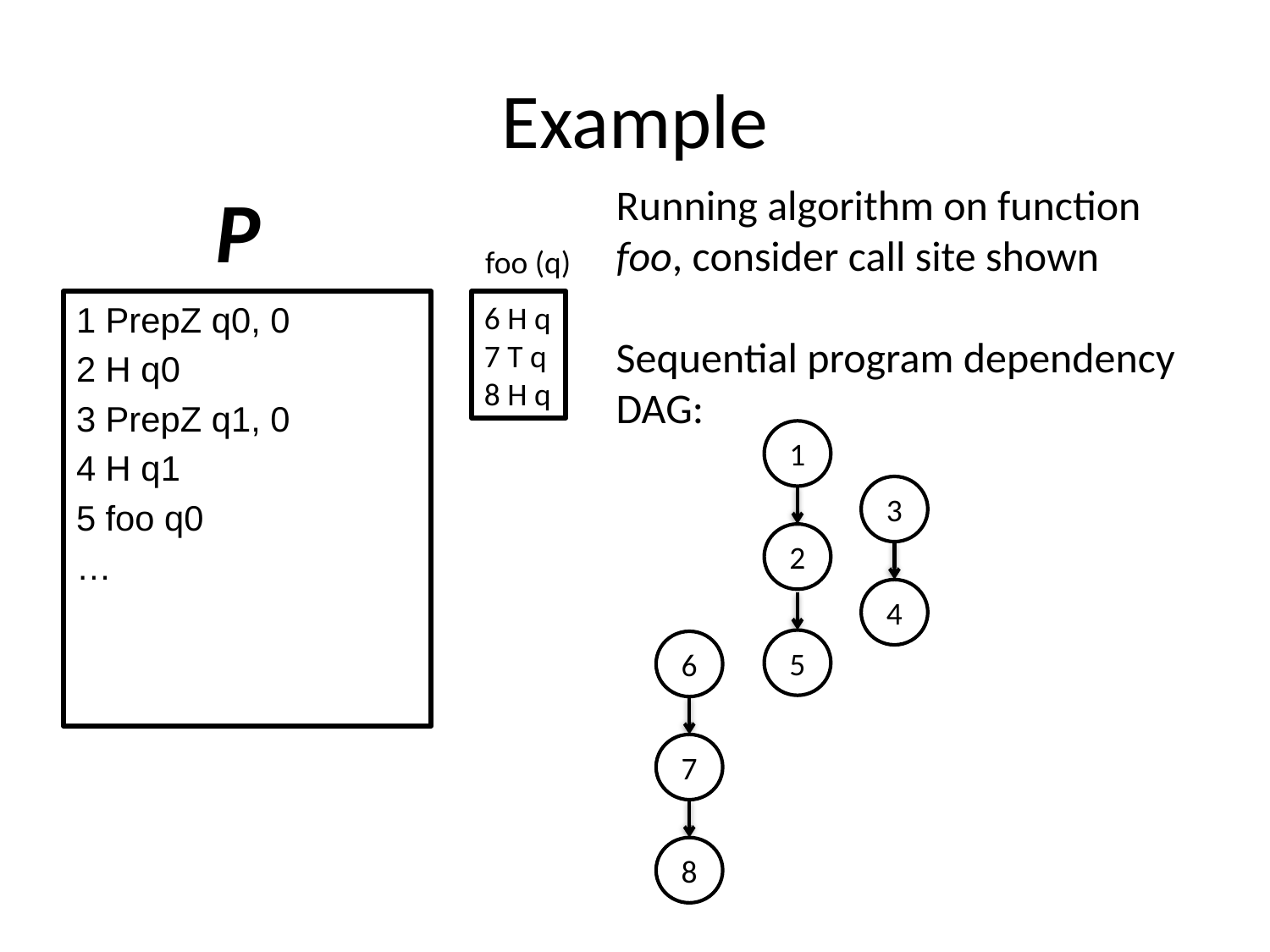

# Example
P
Running algorithm on function foo, consider call site shown

Sequential program dependency DAG:
foo (q)
1 PrepZ q0, 0
2 H q0
3 PrepZ q1, 0
4 H q1
5 foo q0
…
6 H q
7 T q
8 H q
1
3
2
4
5
6
7
8